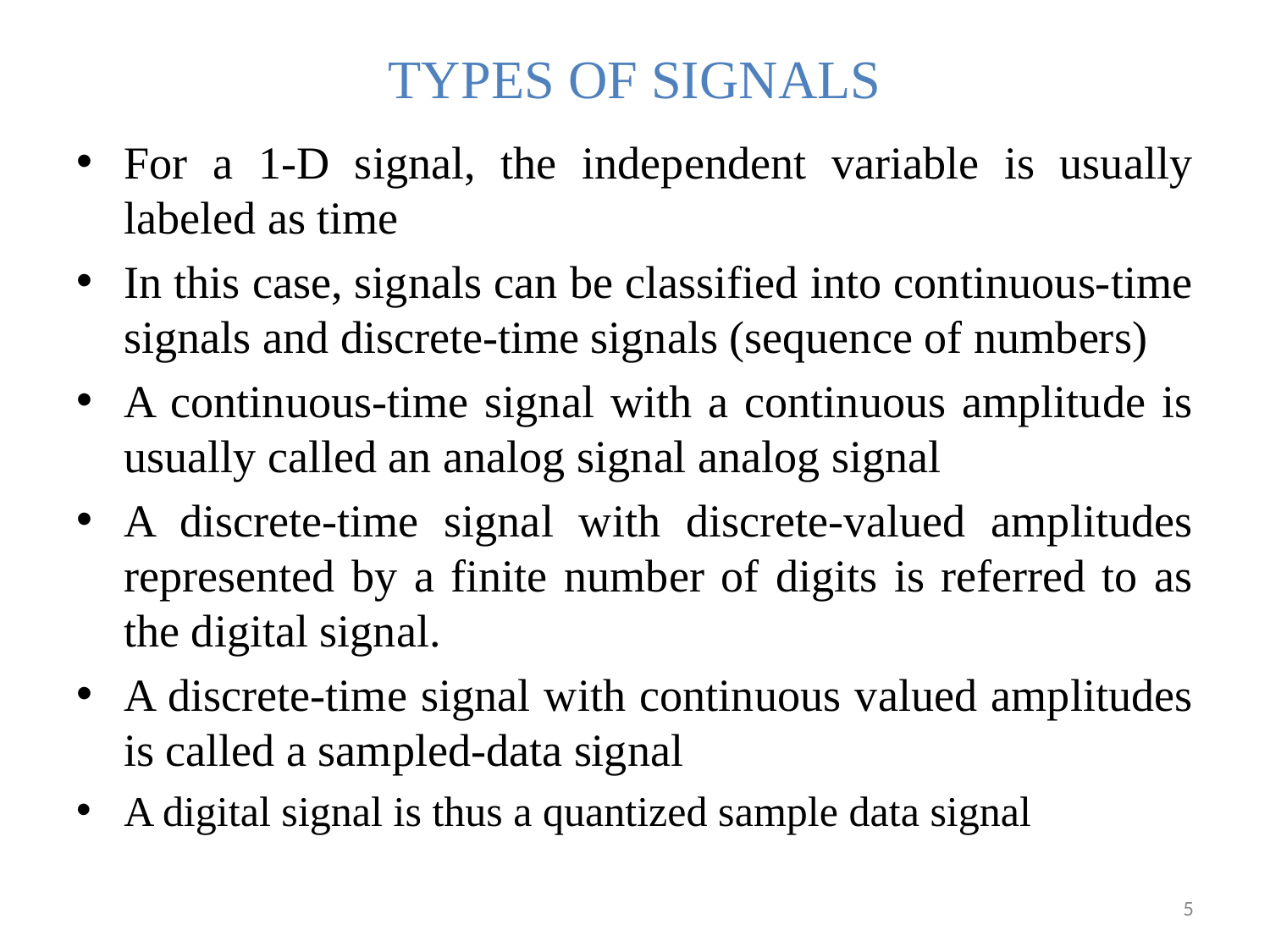

# TYPES OF SIGNALS
For a 1-D signal, the independent variable is usually labeled as time
In this case, signals can be classified into continuous-time signals and discrete-time signals (sequence of numbers)
A continuous-time signal with a continuous amplitude is usually called an analog signal analog signal
A discrete-time signal with discrete-valued amplitudes represented by a finite number of digits is referred to as the digital signal.
A discrete-time signal with continuous valued amplitudes is called a sampled-data signal
A digital signal is thus a quantized sample data signal

5